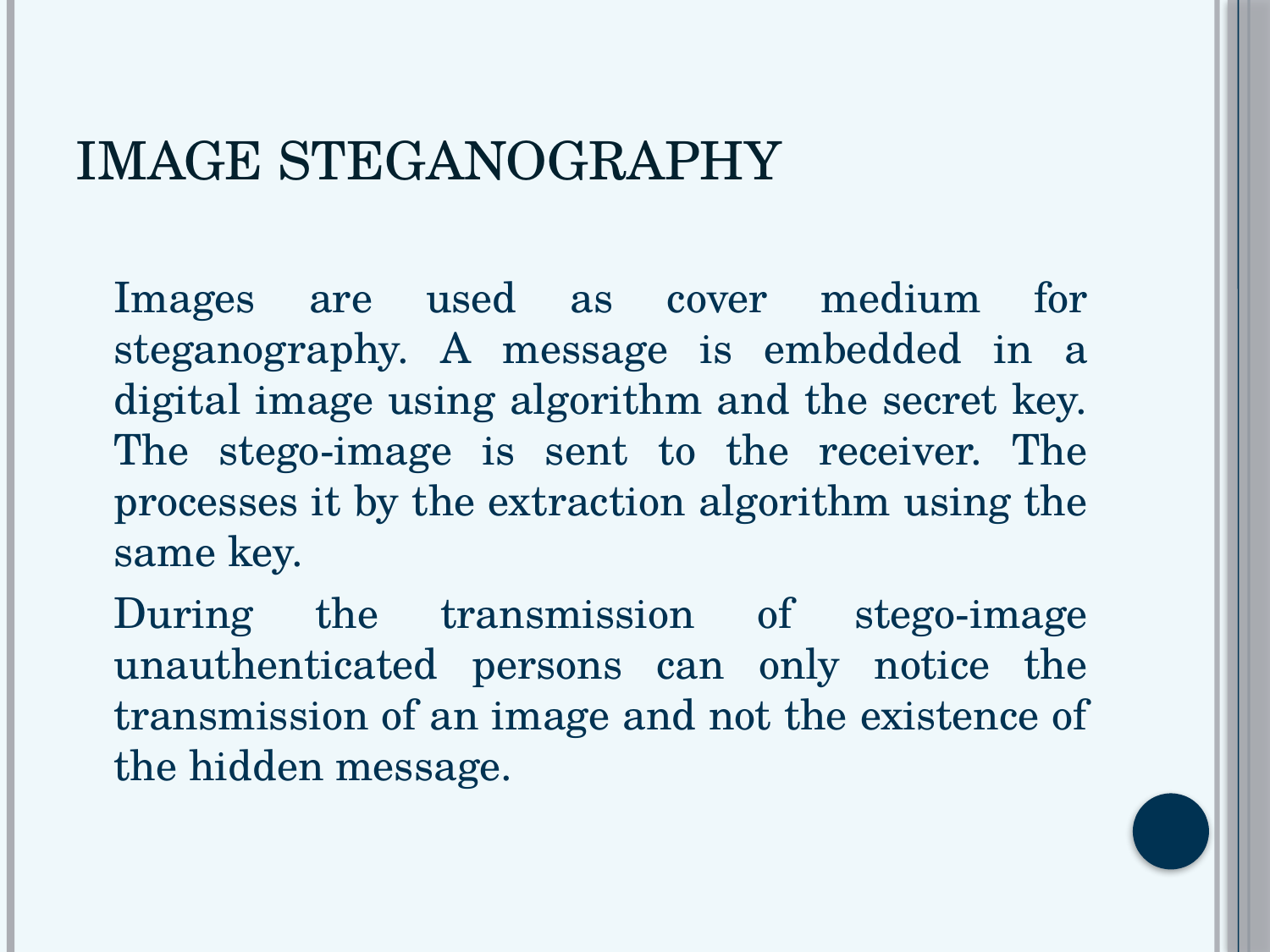

# Image Steganography
	Images are used as cover medium for steganography. A message is embedded in a digital image using algorithm and the secret key. The stego-image is sent to the receiver. The processes it by the extraction algorithm using the same key.
	During the transmission of stego-image unauthenticated persons can only notice the transmission of an image and not the existence of the hidden message.